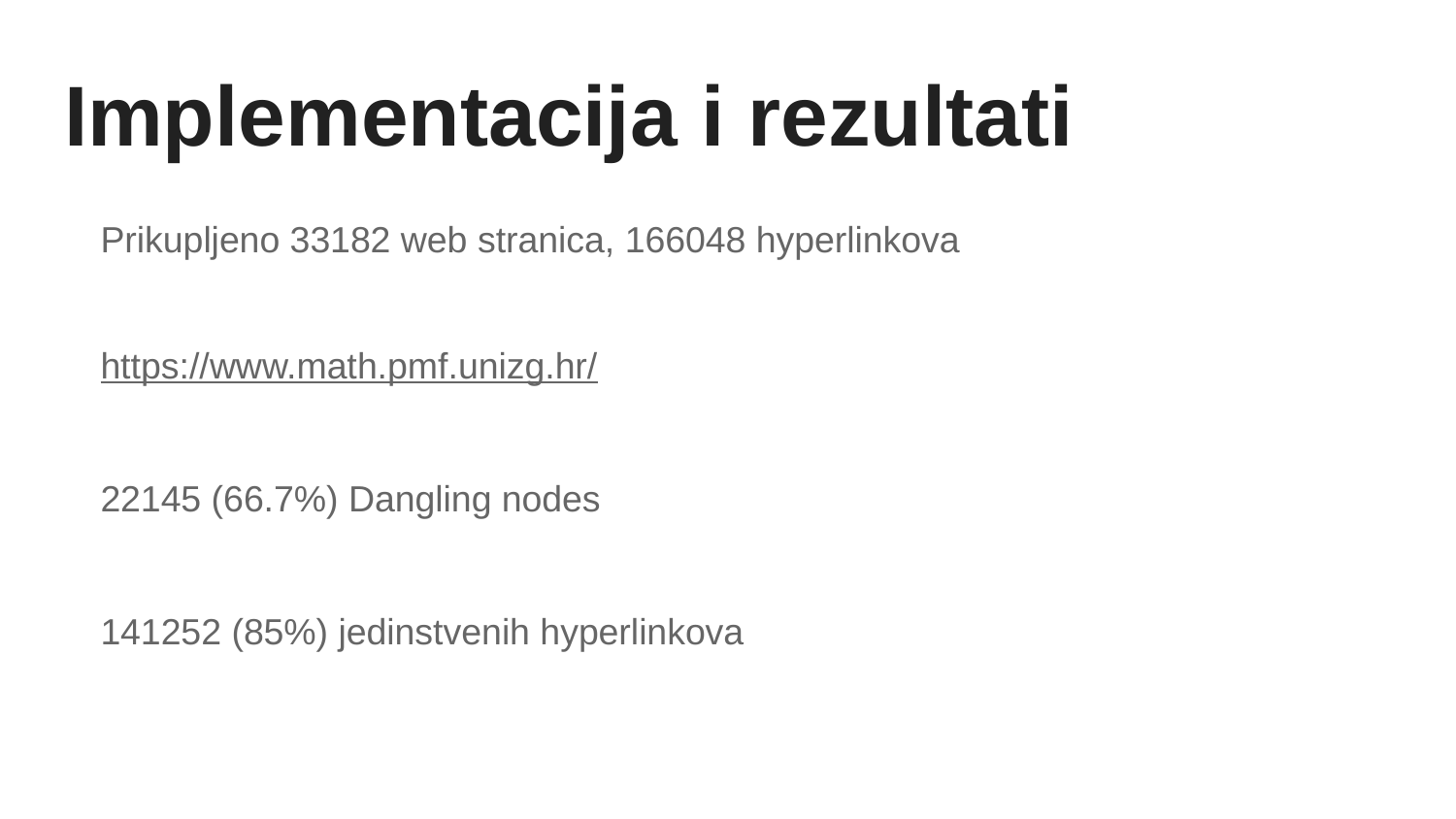

# Implementacija i rezultati
Prikupljeno 33182 web stranica, 166048 hyperlinkova
https://www.math.pmf.unizg.hr/
22145 (66.7%) Dangling nodes
141252 (85%) jedinstvenih hyperlinkova